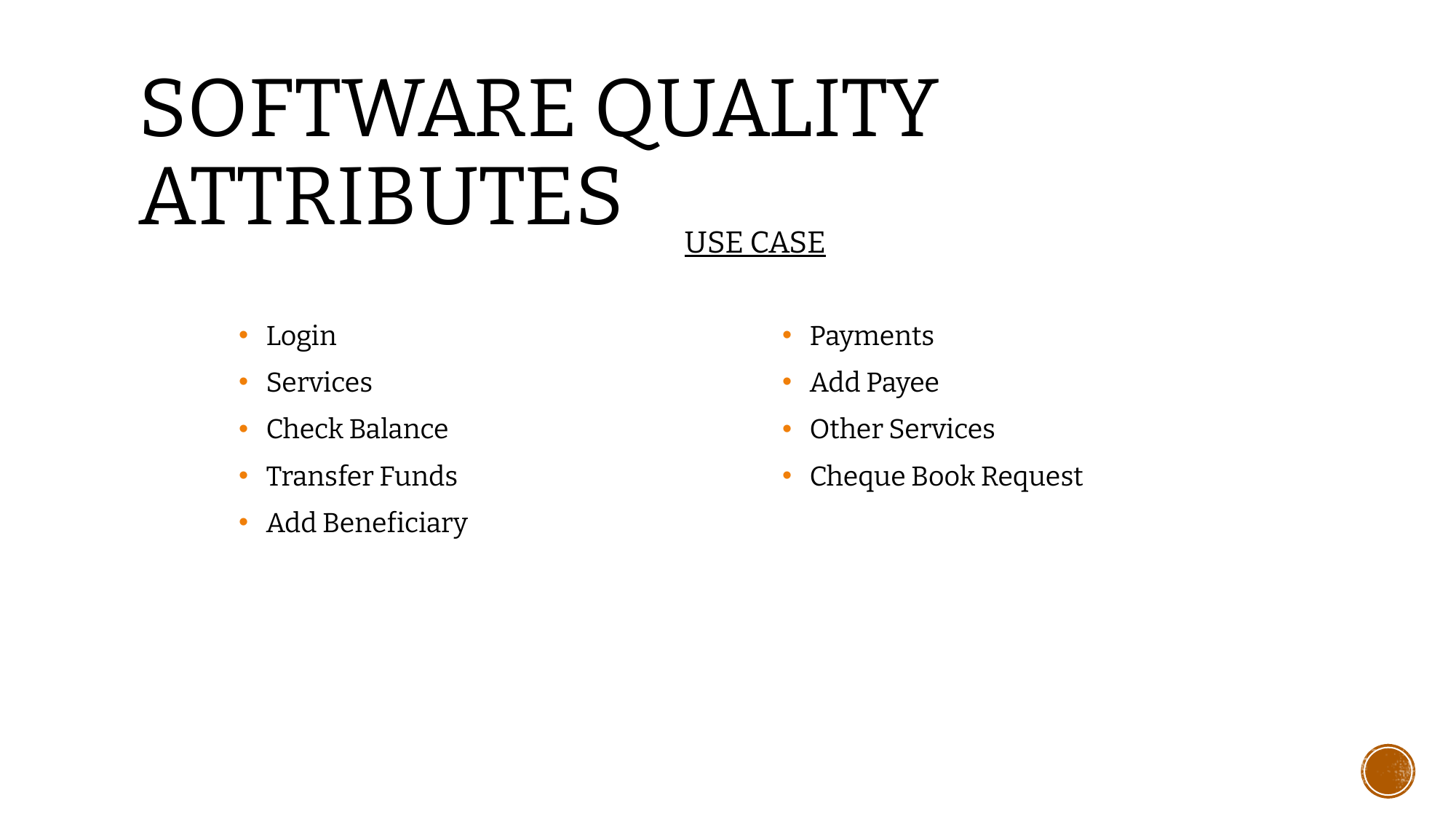

# Software Quality Attributes
USE CASE
Login
Services
Check Balance
Transfer Funds
Add Beneficiary
Payments
Add Payee
Other Services
Cheque Book Request